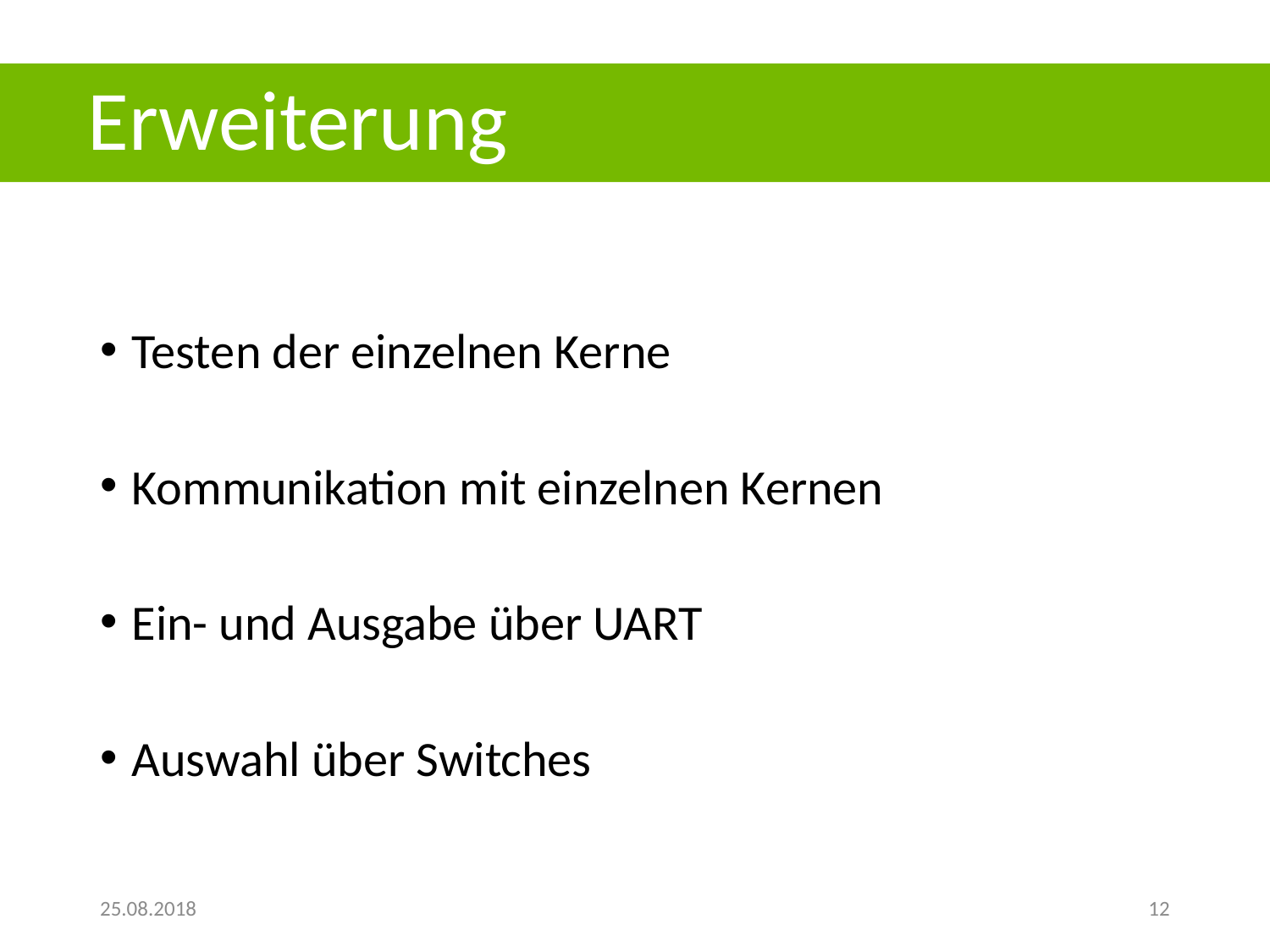

# Erweiterung
Testen der einzelnen Kerne
Kommunikation mit einzelnen Kernen
Ein- und Ausgabe über UART
Auswahl über Switches
25.08.2018
12